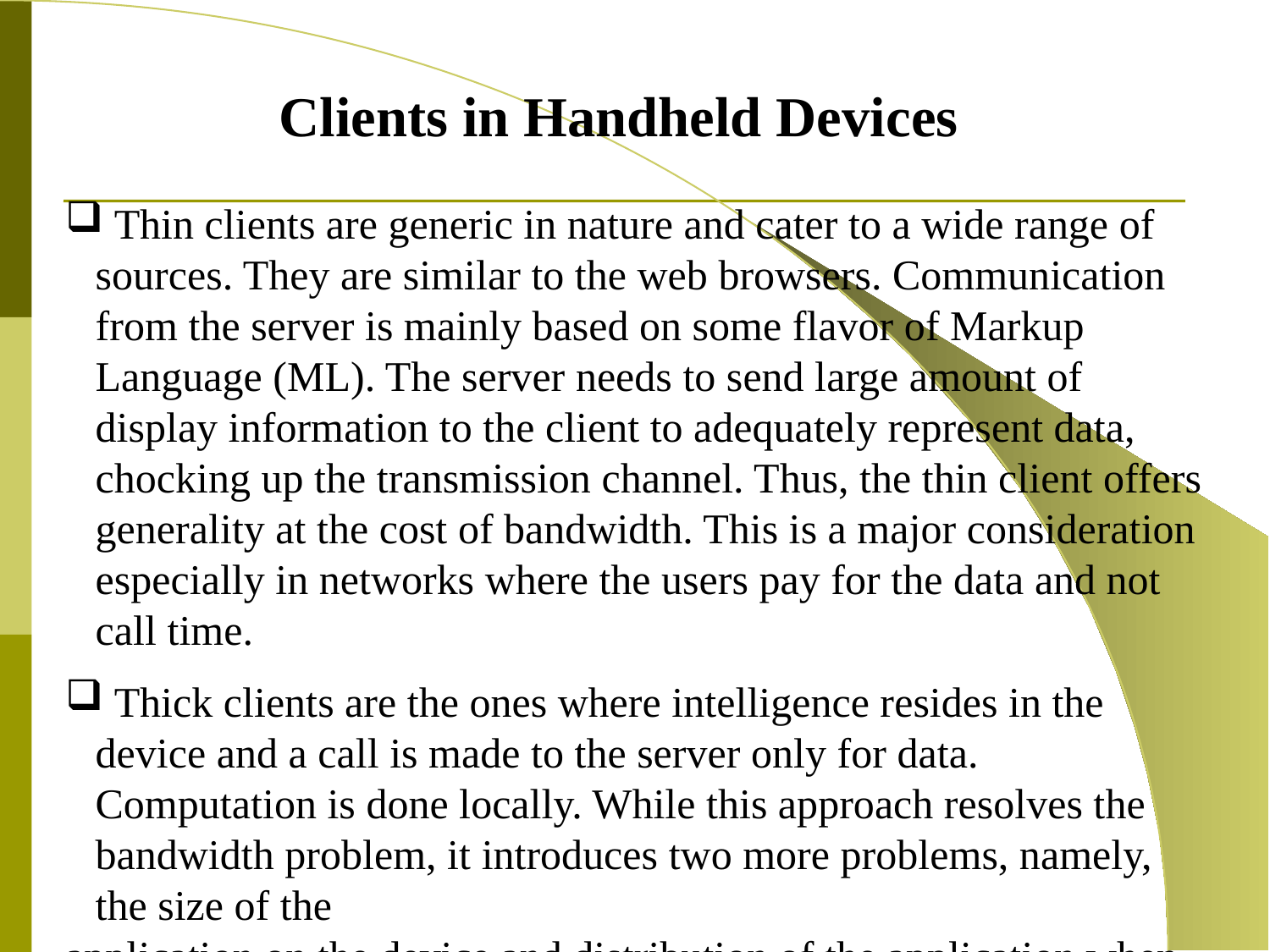

Clients in Handheld Devices
 Thin clients are generic in nature and cater to a wide range of sources. They are similar to the web browsers. Communication from the server is mainly based on some flavor of Markup Language (ML). The server needs to send large amount of display information to the client to adequately represent data, chocking up the transmission channel. Thus, the thin client offers generality at the cost of bandwidth. This is a major consideration especially in networks where the users pay for the data and not call time.
 Thick clients are the ones where intelligence resides in the device and a call is made to the server only for data. Computation is done locally. While this approach resolves the bandwidth problem, it introduces two more problems, namely, the size of the
application on the device and distribution of the application when an update or fix happens.